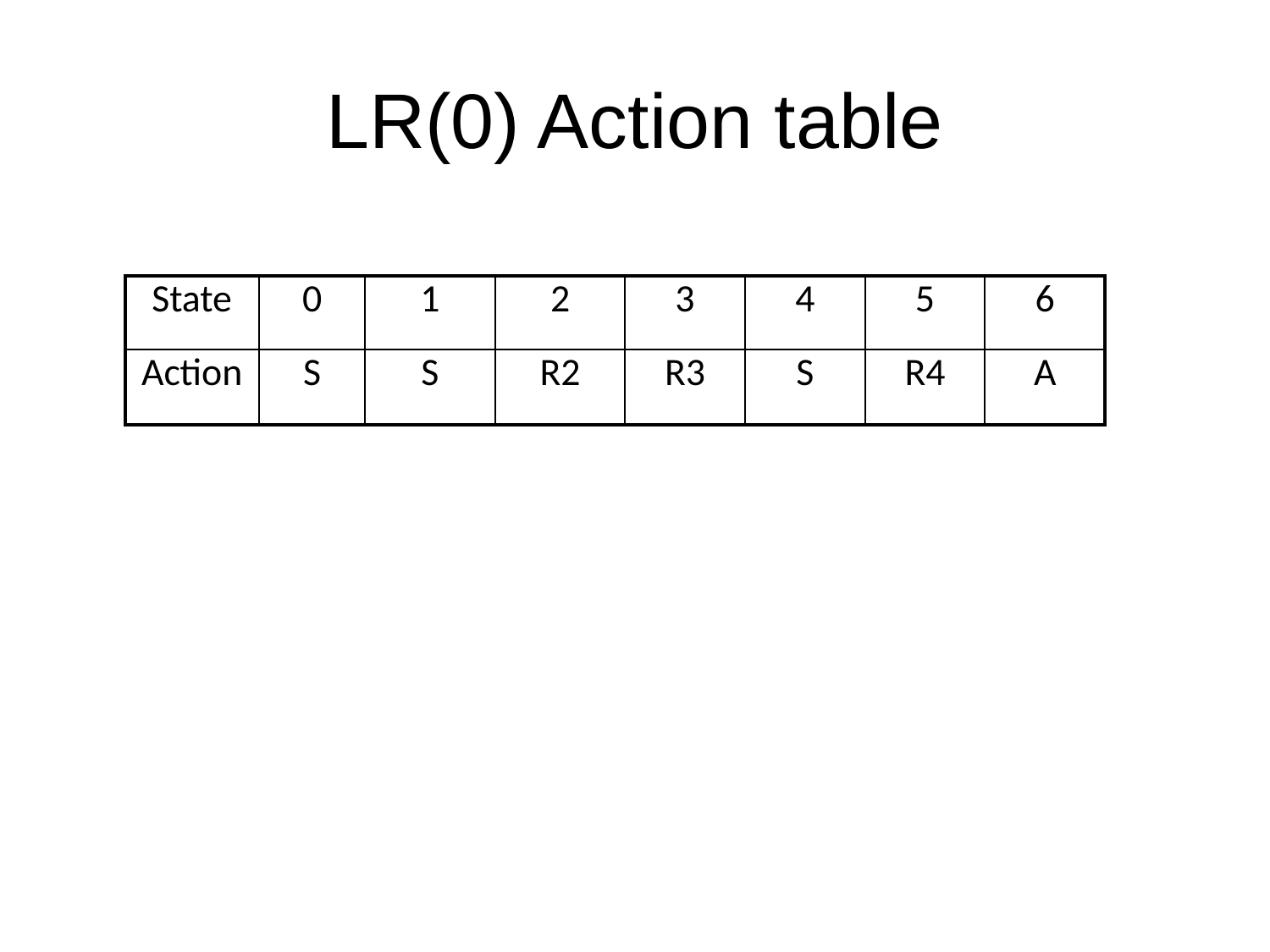

# LR(0) Action table
| State | 0 | 1 | 2 | 3 | 4 | 5 | 6 |
| --- | --- | --- | --- | --- | --- | --- | --- |
| Action | S | S | R2 | R3 | S | R4 | A |